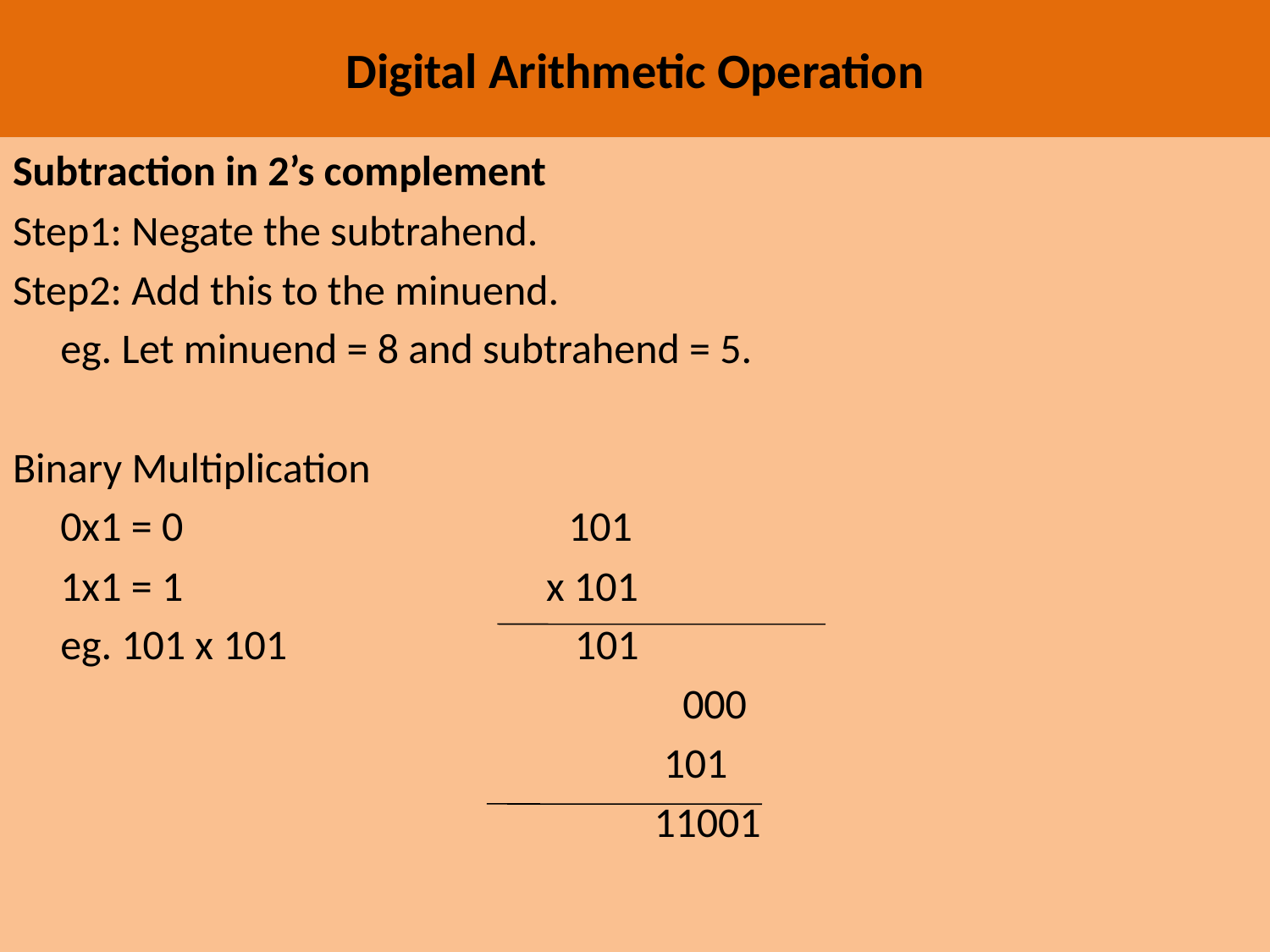

# Digital Arithmetic Operation
Subtraction in 2’s complement
Step1: Negate the subtrahend.
Step2: Add this to the minuend.
	eg. Let minuend = 8 and subtrahend = 5.

Binary Multiplication
	0x1 = 0				101
	1x1 = 1			           x 101
	eg. 101 x 101		              101
					            000
					          101
					         11001